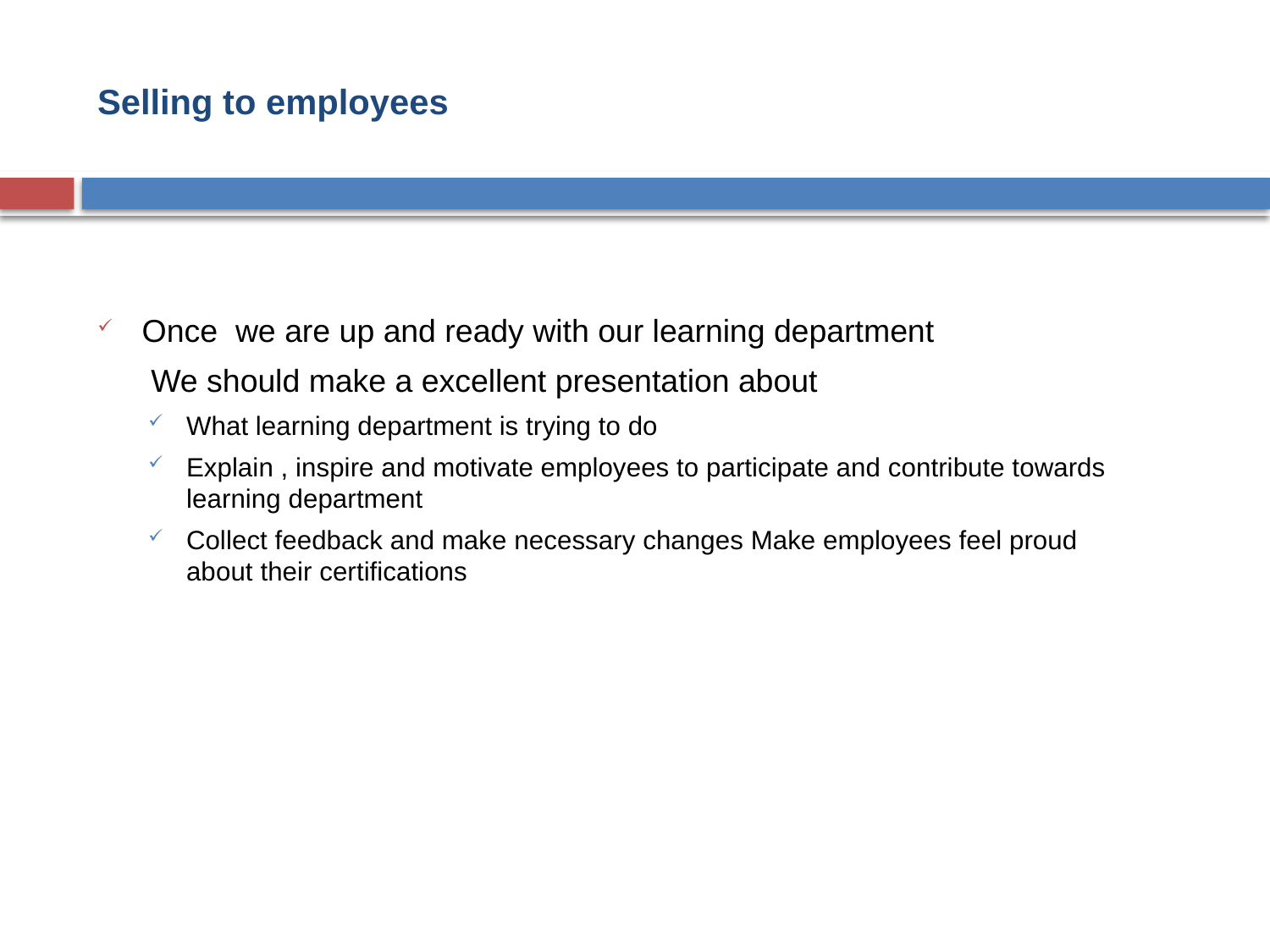

# Selling to employees

Once  we are up and ready with our learning department
      We should make a excellent presentation about
What learning department is trying to do
Explain , inspire and motivate employees to participate and contribute towards learning department
Collect feedback and make necessary changes Make employees feel proud about their certifications